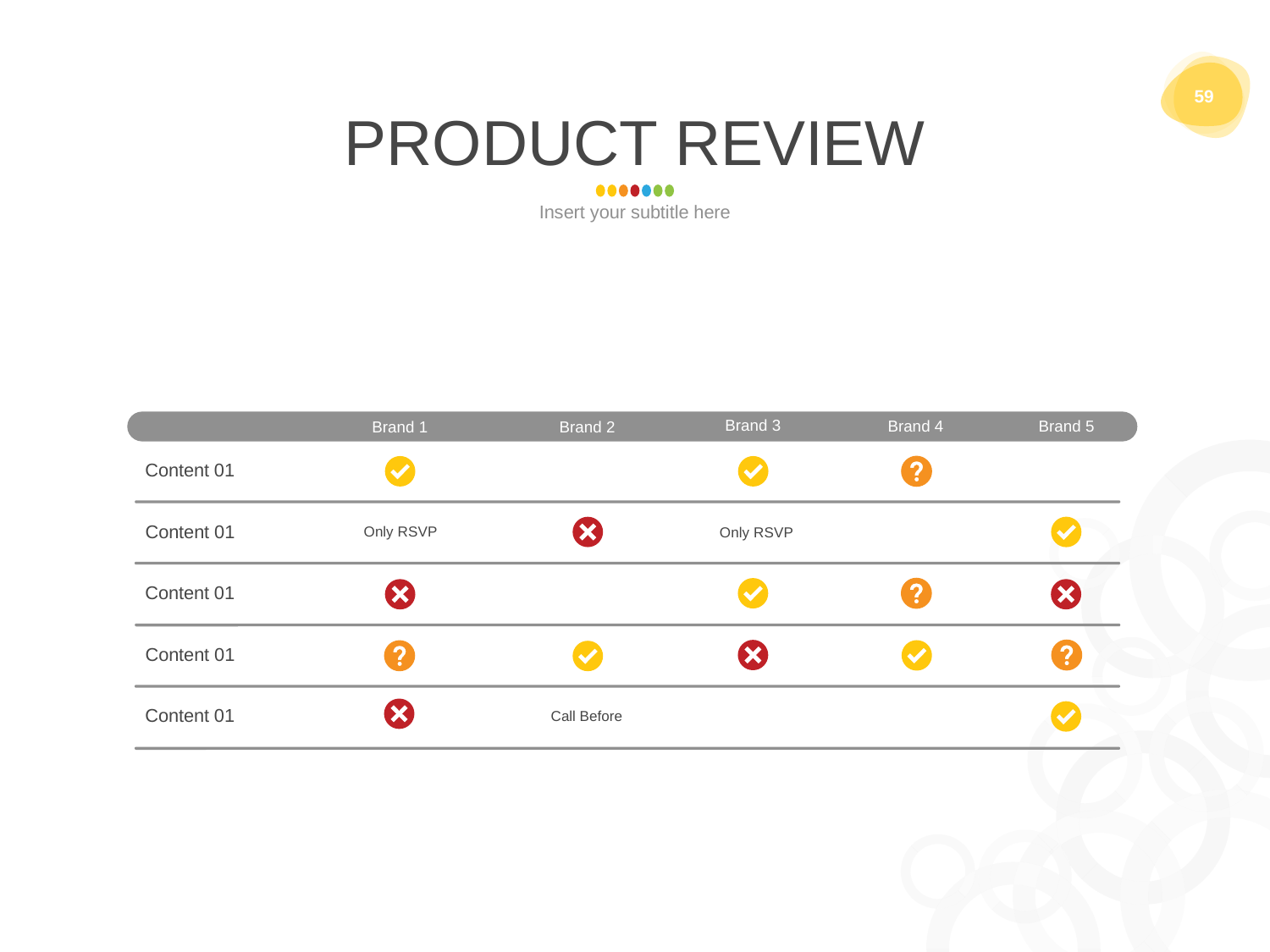

59
# PRODUCT REVIEW
Insert your subtitle here

Brand 3
Brand 5
Brand 4
Brand 1
Brand 2

Content 01

Content 01
Only RSVP
Only RSVP

Content 01

Content 01

Content 01

Call Before